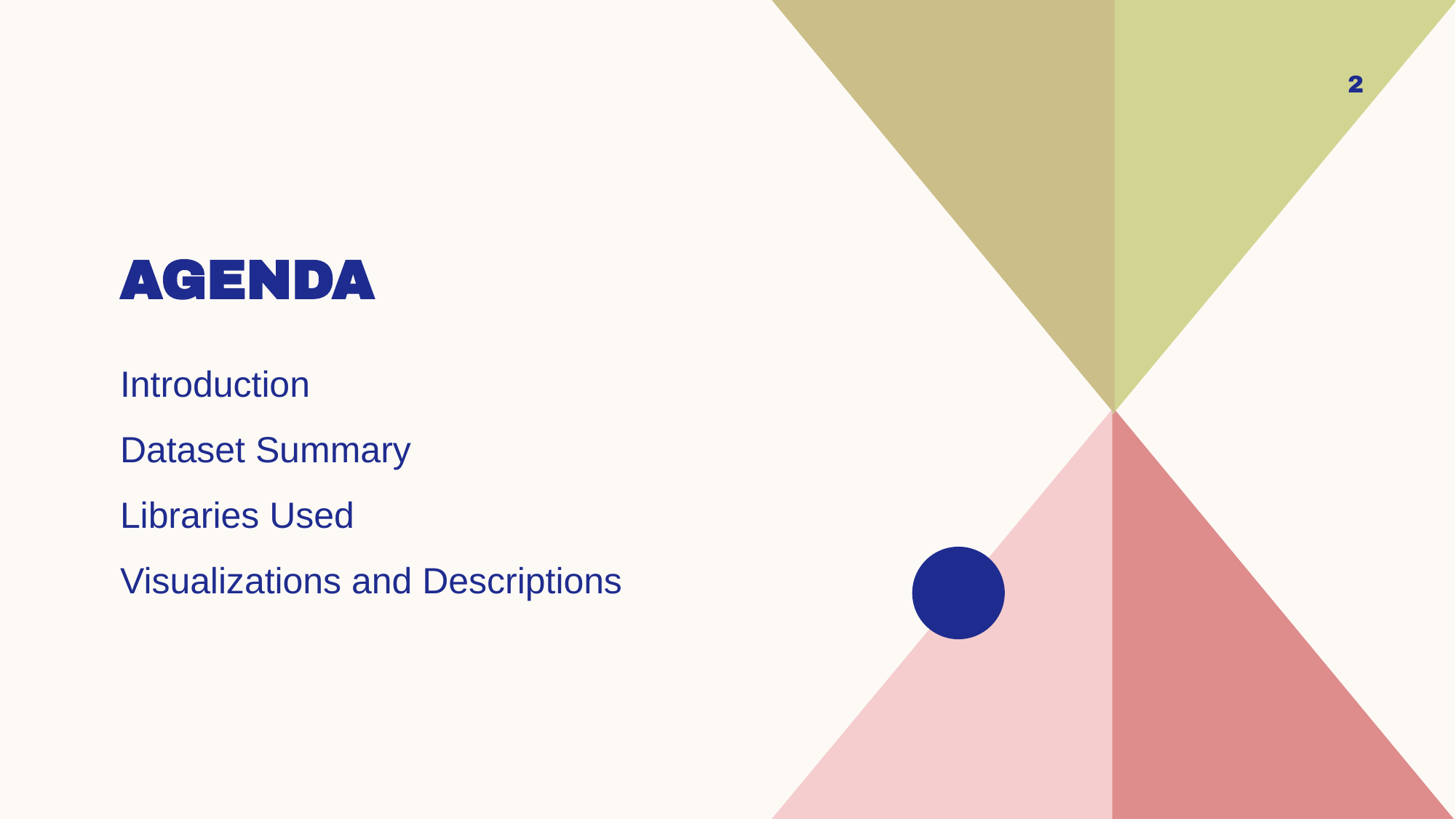

2
# agenda
Introduction
Dataset Summary
Libraries Used
Visualizations and Descriptions